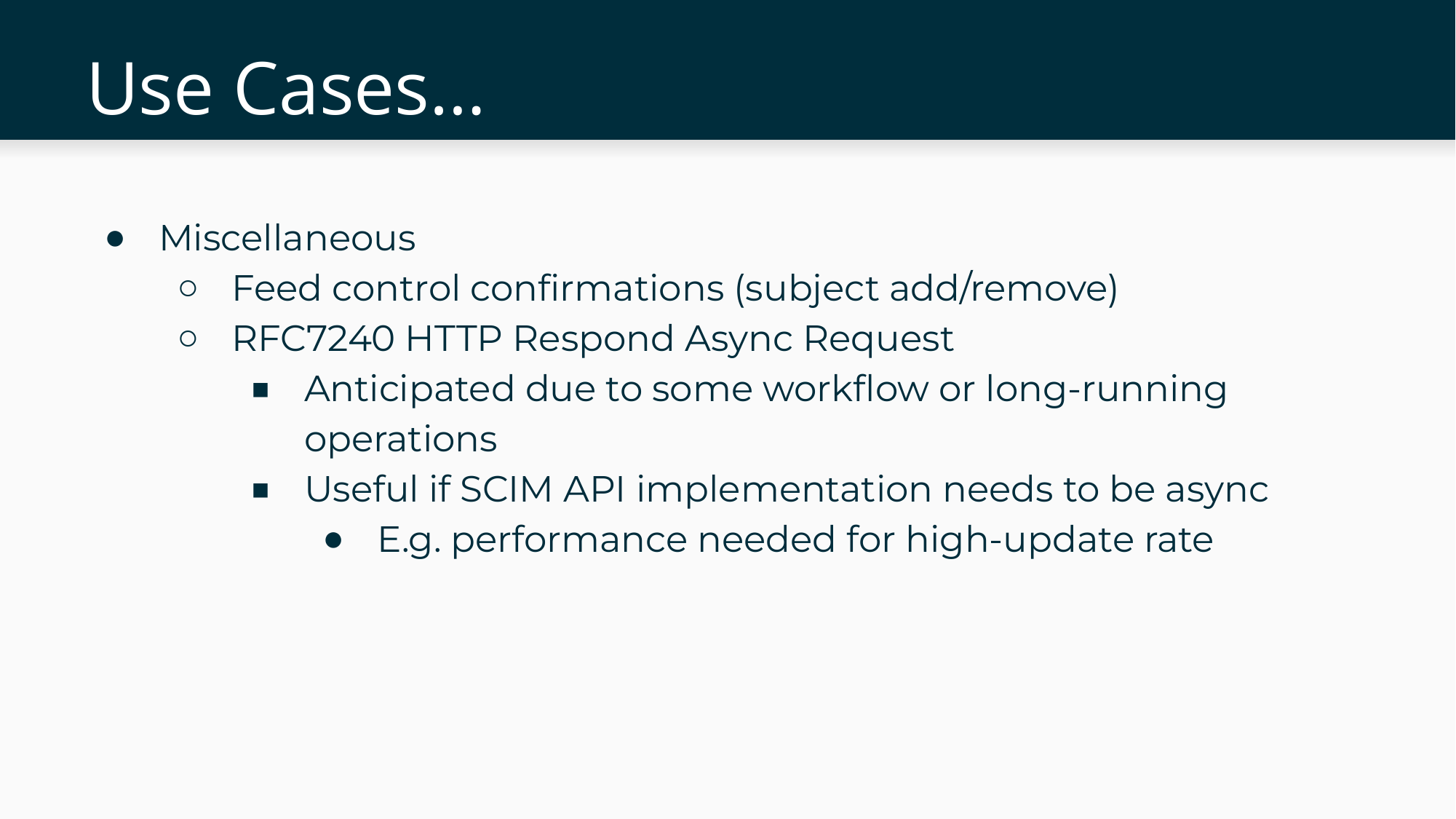

# Use Cases…
Miscellaneous
Feed control confirmations (subject add/remove)
RFC7240 HTTP Respond Async Request
Anticipated due to some workflow or long-running operations
Useful if SCIM API implementation needs to be async
E.g. performance needed for high-update rate